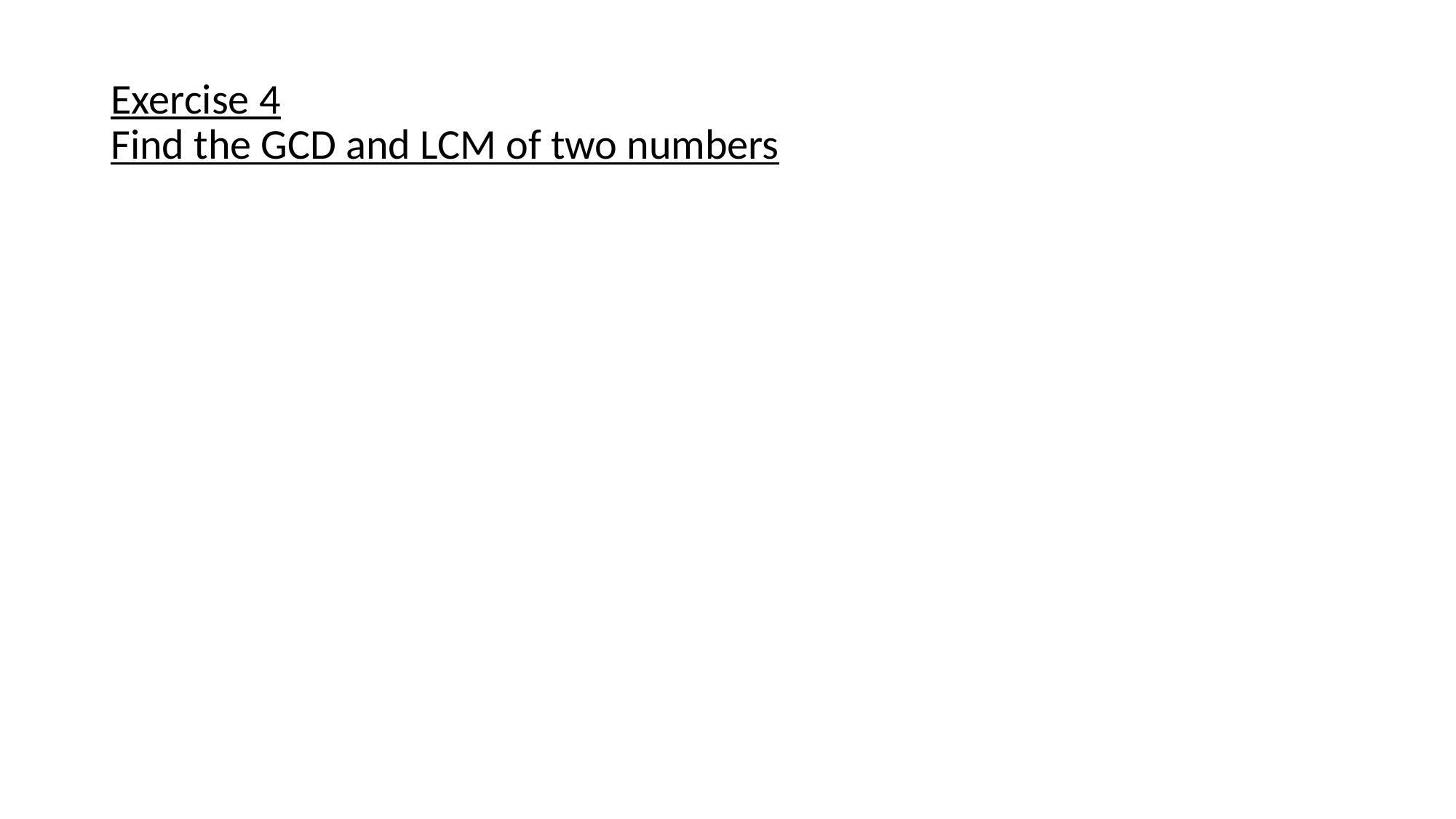

# Exercise 4 Find the GCD and LCM of two numbers